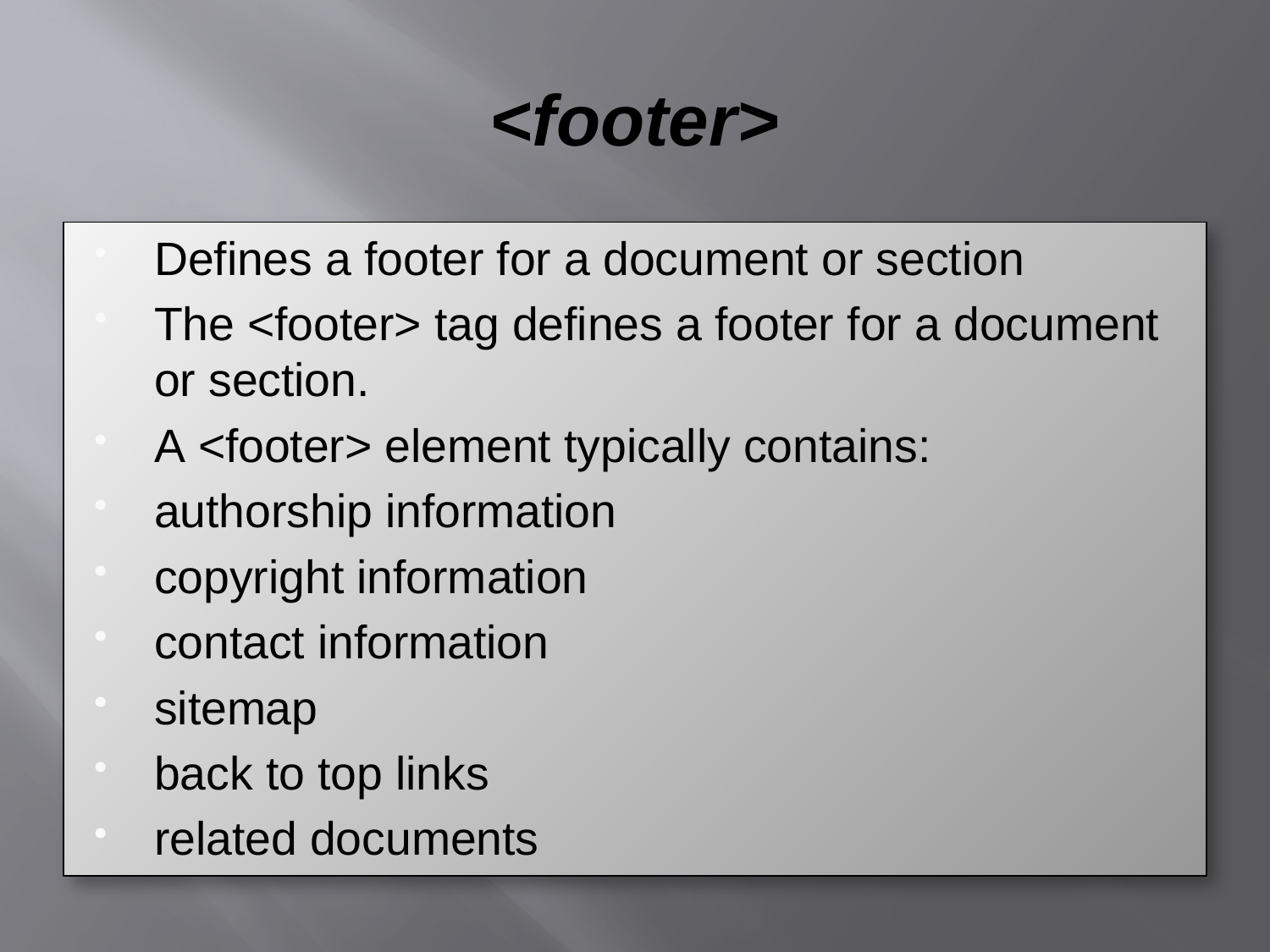

# <footer>
Defines a footer for a document or section
The <footer> tag defines a footer for a document or section.
A <footer> element typically contains:
authorship information
copyright information
contact information
sitemap
back to top links
related documents